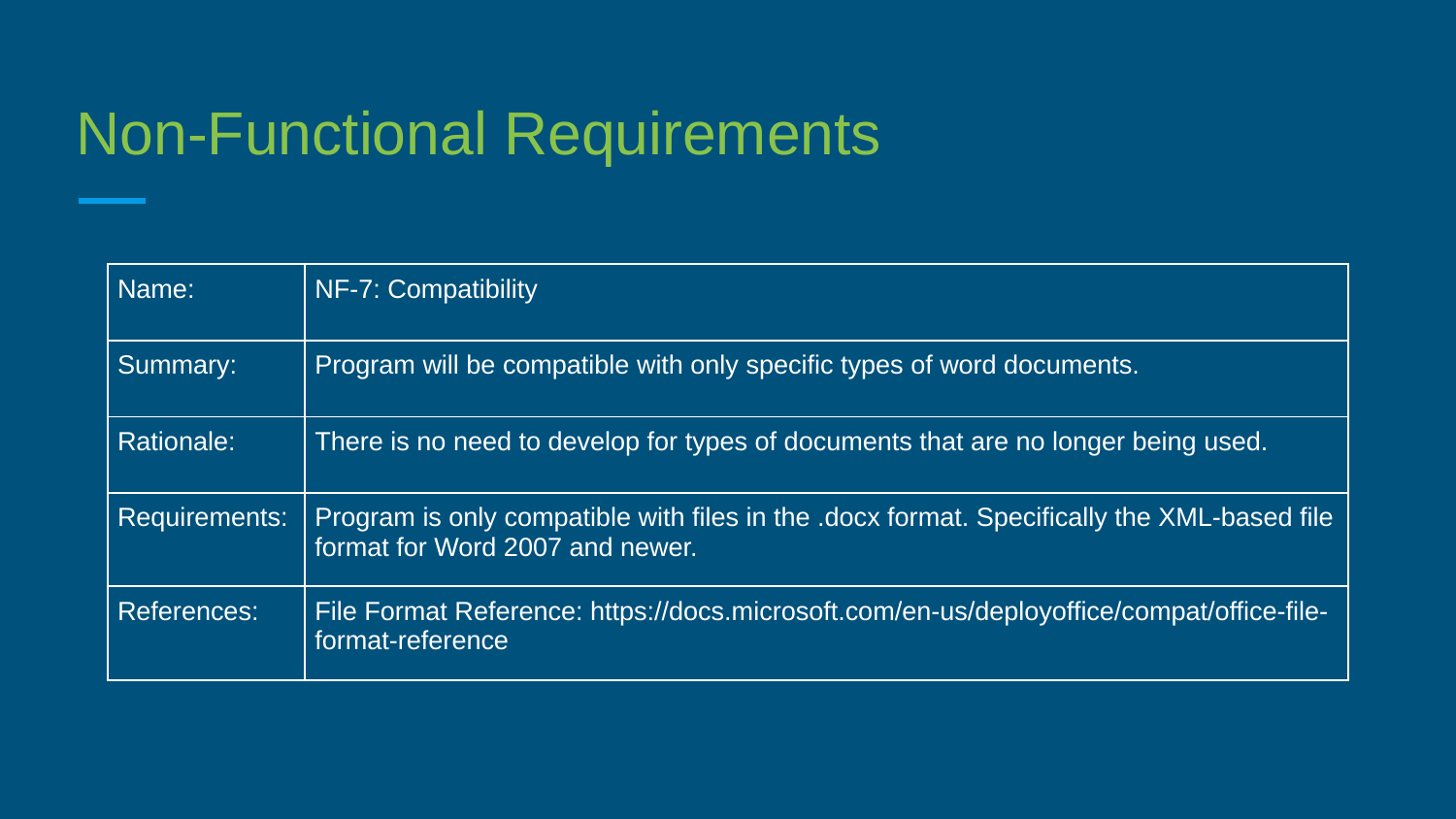

# Non-Functional Requirements
| Name: | NF-7: Compatibility |
| --- | --- |
| Summary: | Program will be compatible with only specific types of word documents. |
| Rationale: | There is no need to develop for types of documents that are no longer being used. |
| Requirements: | Program is only compatible with files in the .docx format. Specifically the XML-based file format for Word 2007 and newer. |
| References: | File Format Reference: https://docs.microsoft.com/en-us/deployoffice/compat/office-file-format-reference |